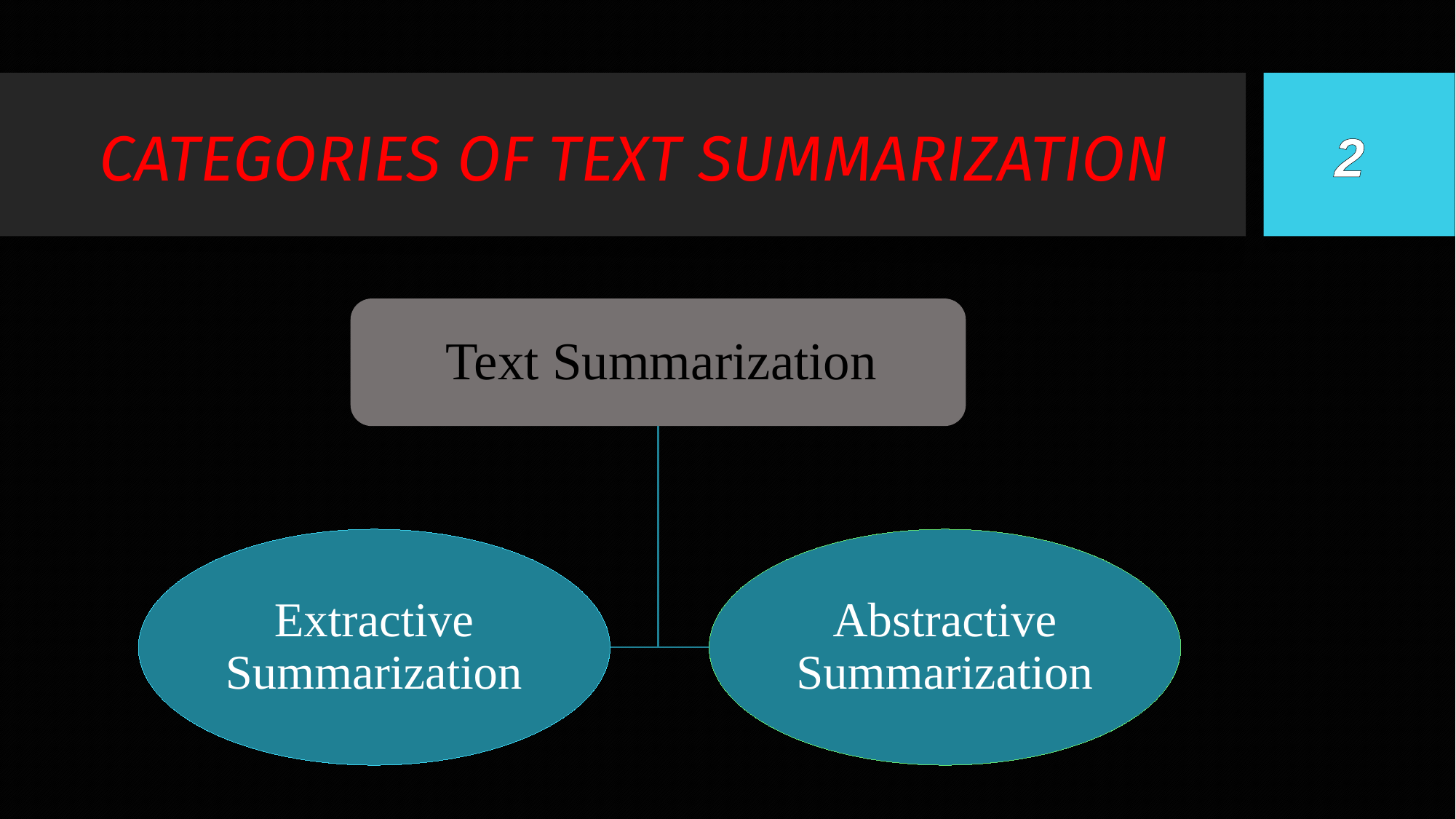

CATEGORIES OF TEXT SUMMARIZATION
2
Text Summarization
Extractive Summarization
Abstractive Summarization